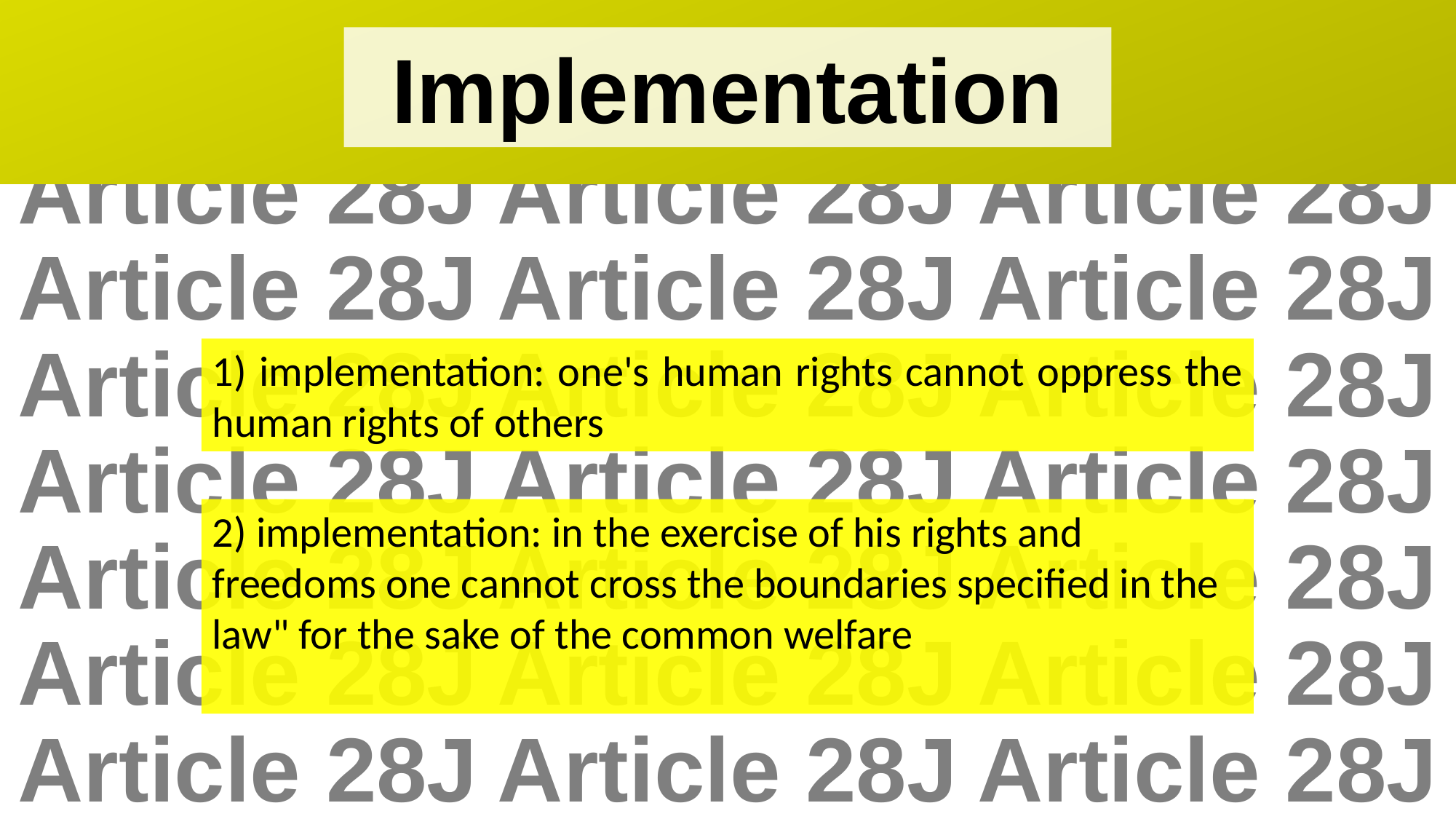

Implementation
Article 28J
Article 28J
Article 28J
Article 28J
Article 28J
Article 28J
Article 28J
Article 28J
Article 28J
Article 28J
Article 28J
Article 28J
Article 28J
Article 28J
Article 28J
Article 28J
Article 28J
Article 28J
Article 28J
Article 28J
Article 28J
1) implementation: one's human rights cannot oppress the human rights of others
2) implementation: in the exercise of his rights and freedoms one cannot cross the boundaries specified in the law" for the sake of the common welfare

Article 28A
Article 28A